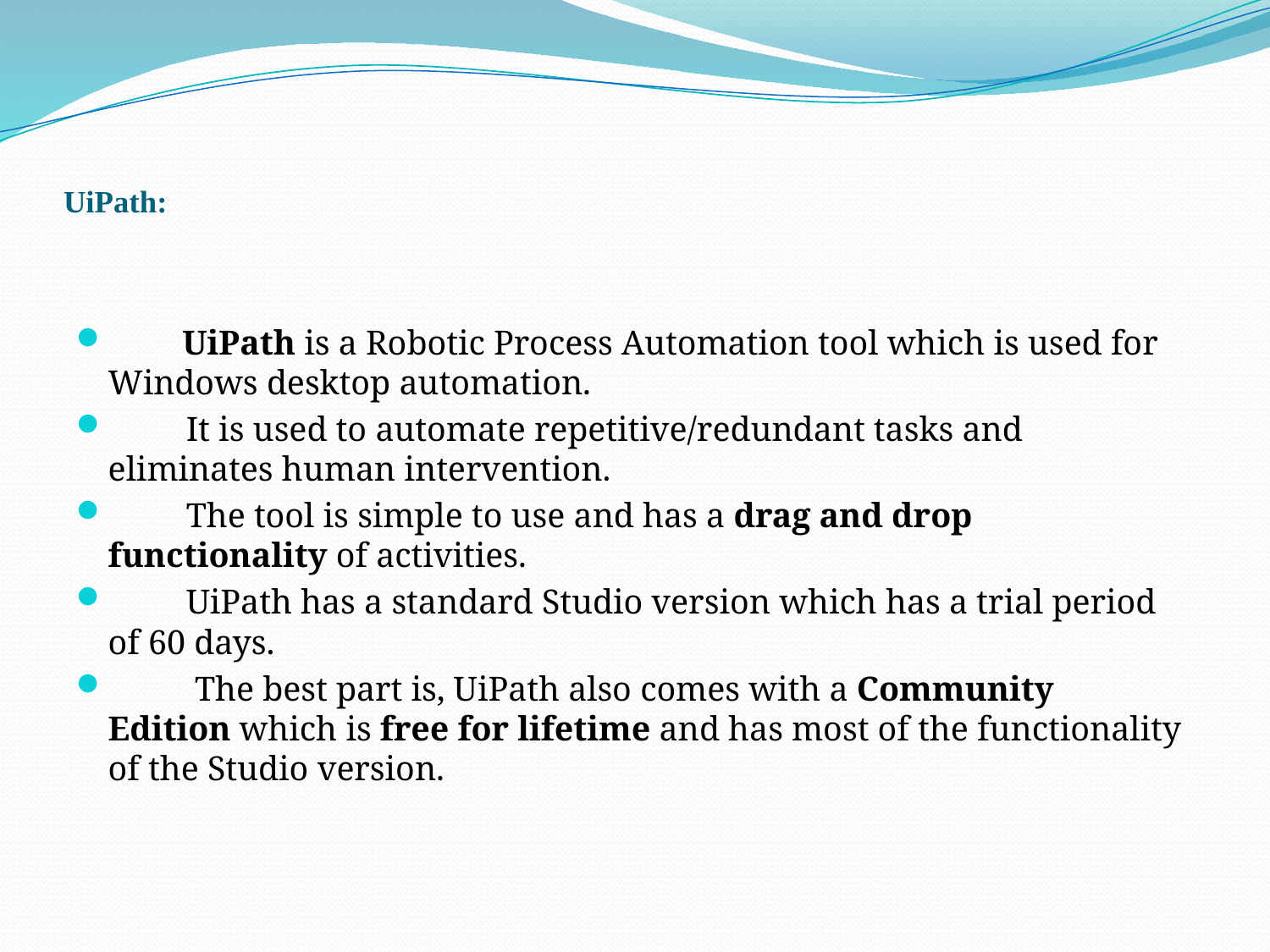

# UiPath:

         UiPath is a Robotic Process Automation tool which is used for Windows desktop automation.
         It is used to automate repetitive/redundant tasks and eliminates human intervention.
         The tool is simple to use and has a drag and drop functionality of activities.
         UiPath has a standard Studio version which has a trial period of 60 days.
          The best part is, UiPath also comes with a Community Edition which is free for lifetime and has most of the functionality of the Studio version.